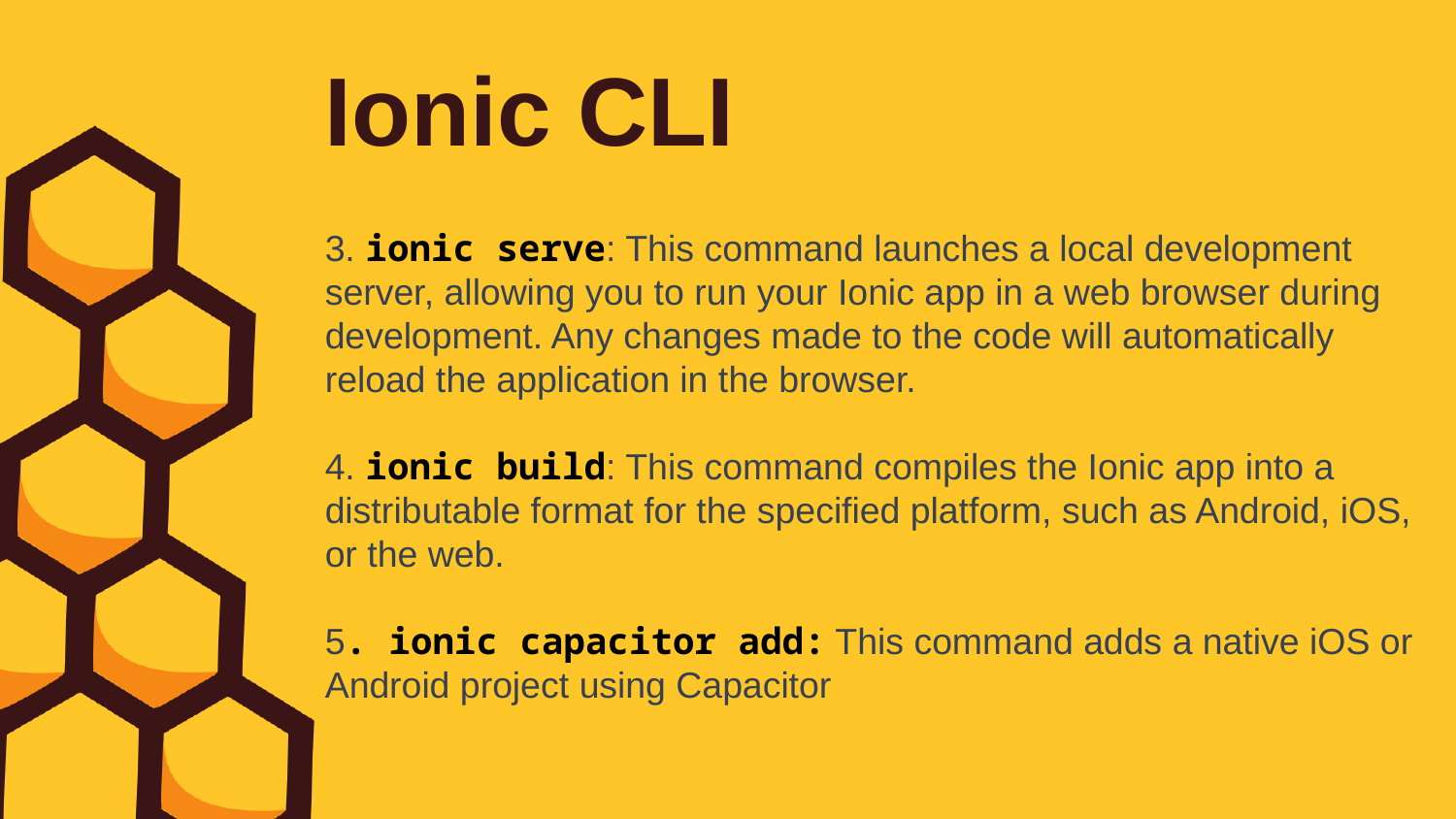

Ionic CLI
3. ionic serve: This command launches a local development server, allowing you to run your Ionic app in a web browser during development. Any changes made to the code will automatically reload the application in the browser.

4. ionic build: This command compiles the Ionic app into a distributable format for the specified platform, such as Android, iOS, or the web.

5. ionic capacitor add: This command adds a native iOS or Android project using Capacitor